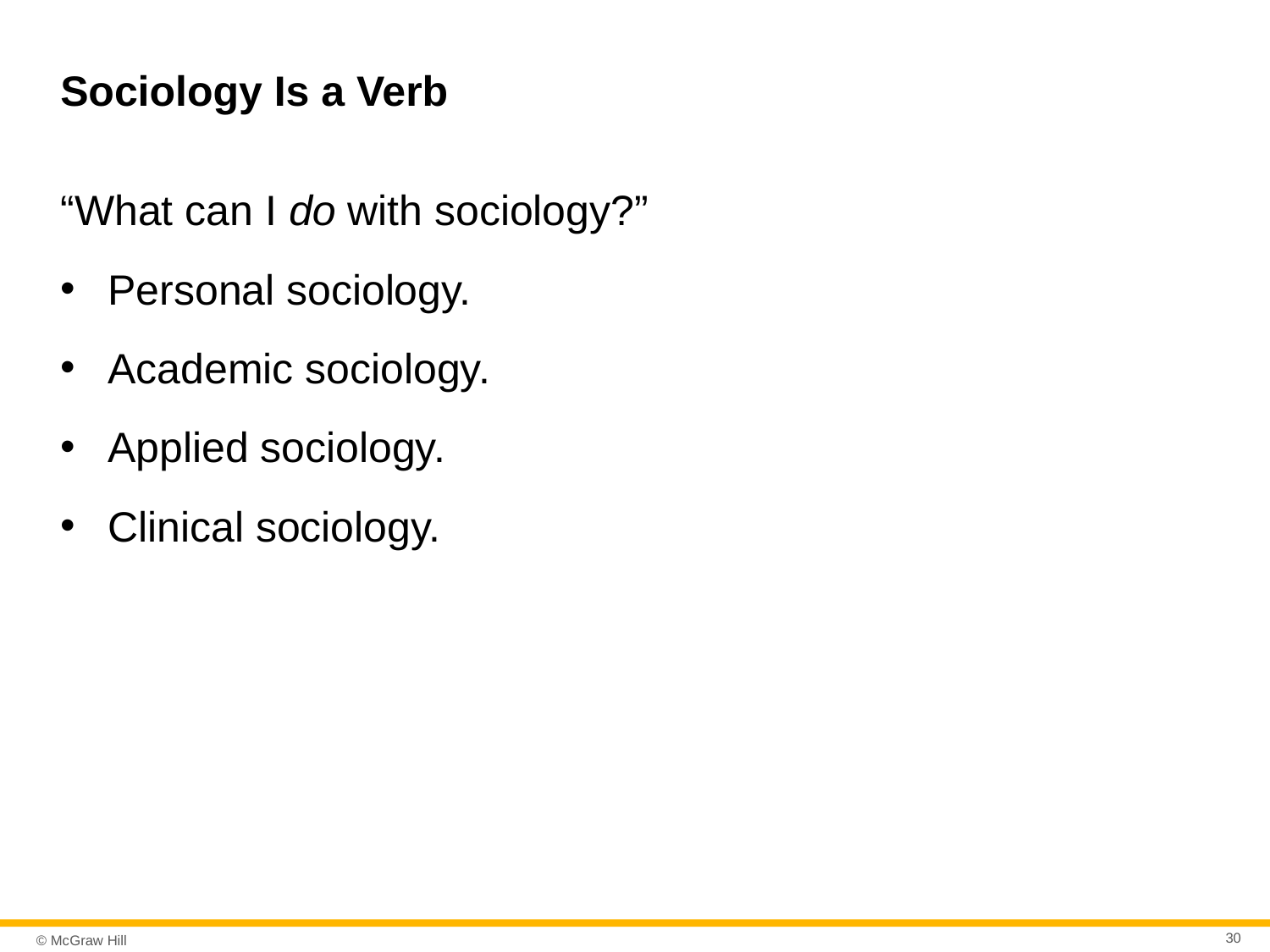

# Sociology Is a Verb
“What can I do with sociology?”
Personal sociology.
Academic sociology.
Applied sociology.
Clinical sociology.